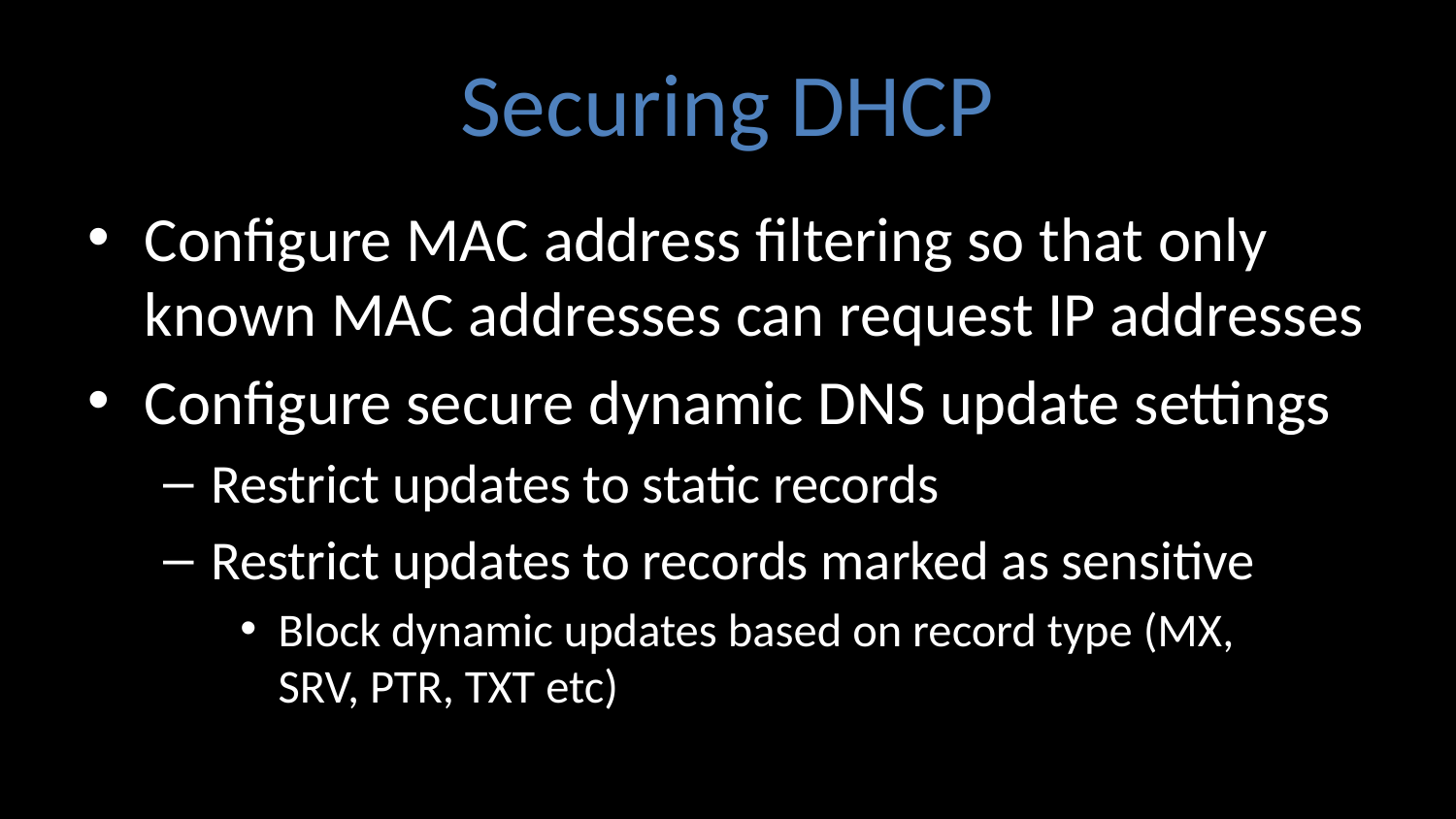

# Securing DHCP
Configure MAC address filtering so that only known MAC addresses can request IP addresses
Configure secure dynamic DNS update settings
Restrict updates to static records
Restrict updates to records marked as sensitive
Block dynamic updates based on record type (MX,
SRV, PTR, TXT etc)